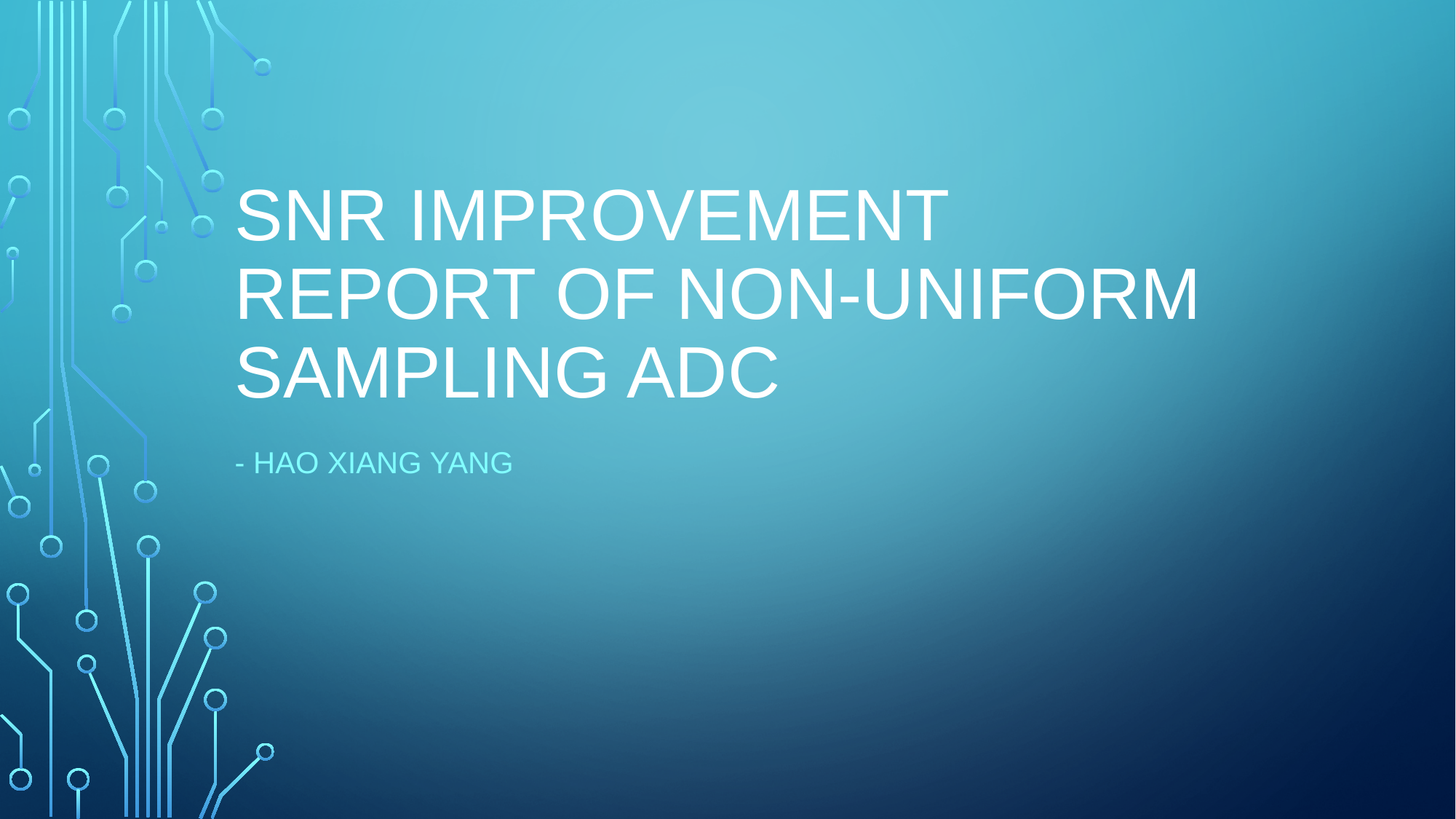

# SNR Improvement report of NON-Uniform sampling adc
- Hao Xiang Yang